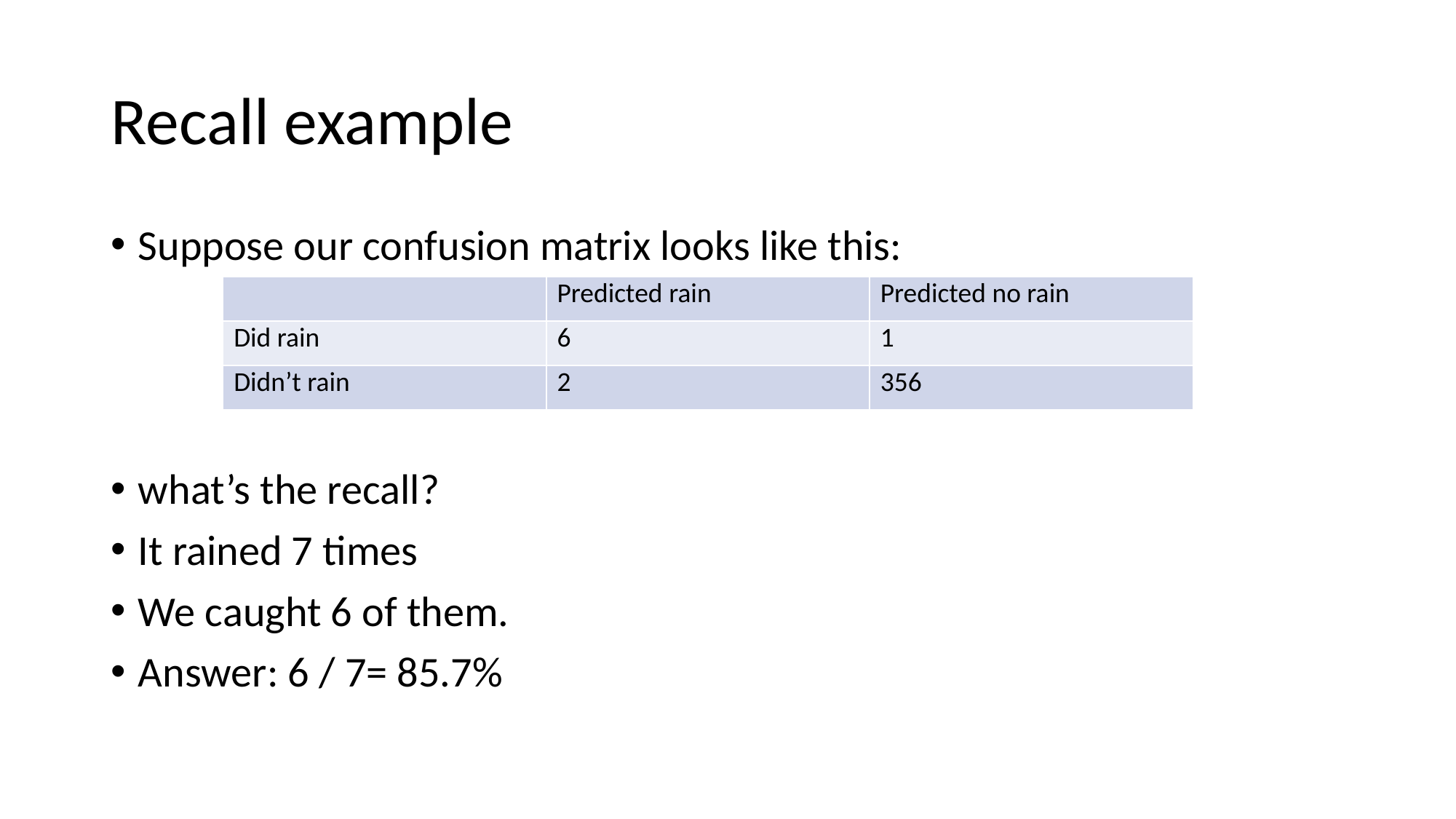

# Recall example
Suppose our confusion matrix looks like this:

what’s the recall?
It rained 7 times
We caught 6 of them.
Answer: 6 / 7= 85.7%

|  | Predicted rain | Predicted no rain |
| --- | --- | --- |
| Did rain | 6 | 1 |
| Didn’t rain | 2 | 356 |